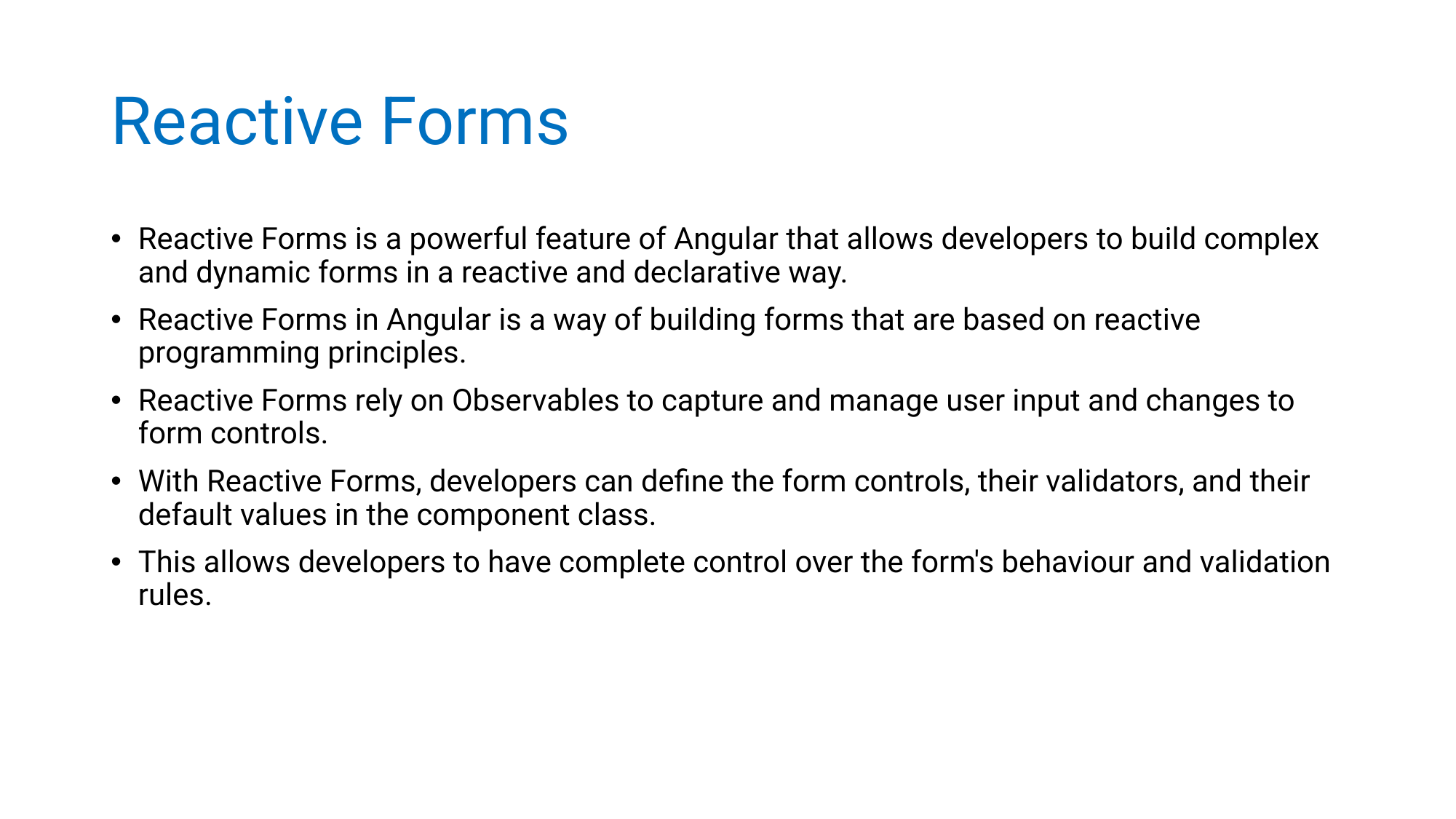

# Reactive Forms
Reactive Forms is a powerful feature of Angular that allows developers to build complex and dynamic forms in a reactive and declarative way.
Reactive Forms in Angular is a way of building forms that are based on reactive programming principles.
Reactive Forms rely on Observables to capture and manage user input and changes to form controls.
With Reactive Forms, developers can define the form controls, their validators, and their default values in the component class.
This allows developers to have complete control over the form's behaviour and validation rules.